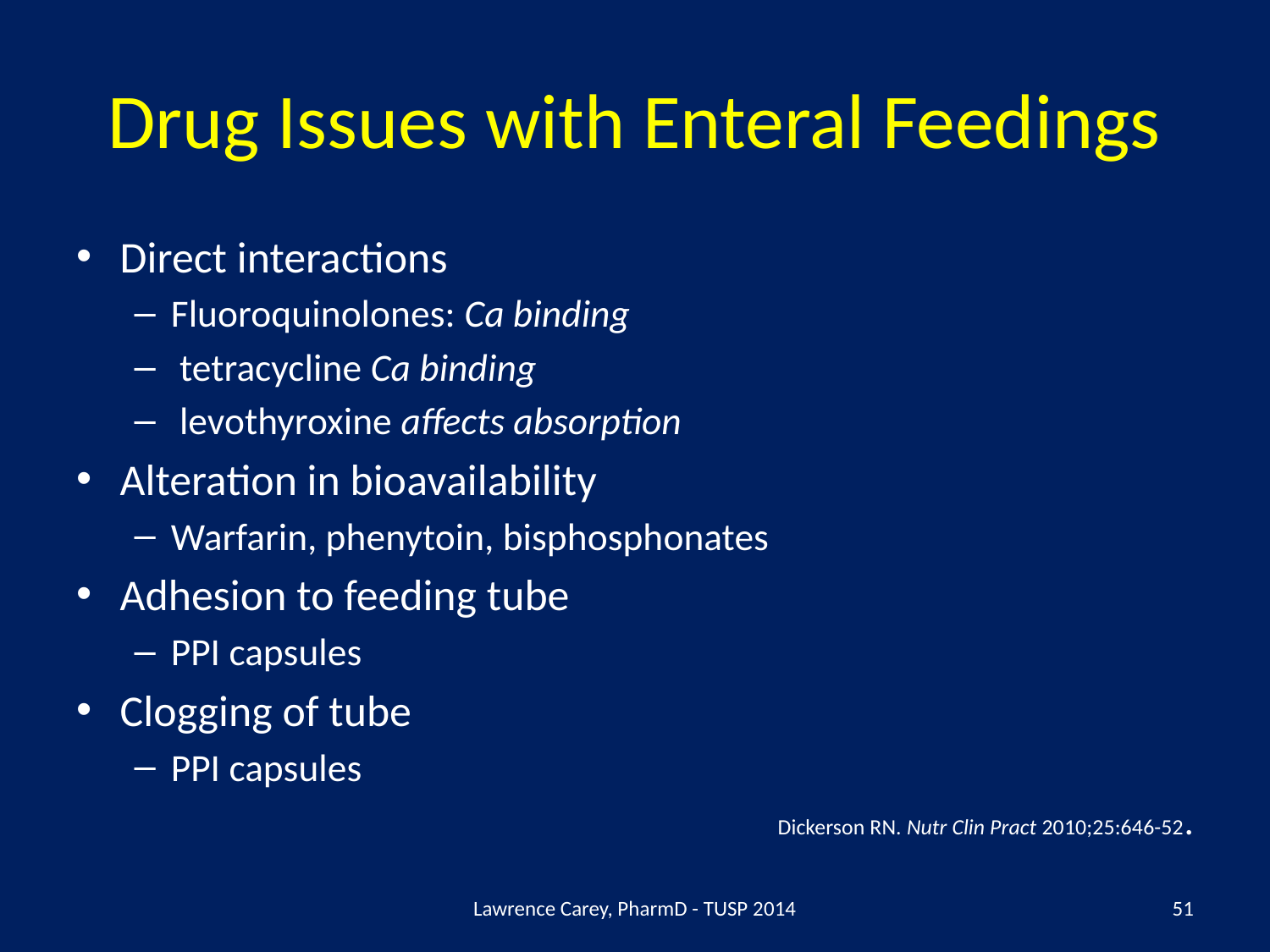

# Drug Issues with Enteral Feedings
Direct interactions
Fluoroquinolones: Ca binding
 tetracycline Ca binding
 levothyroxine affects absorption
Alteration in bioavailability
Warfarin, phenytoin, bisphosphonates
Adhesion to feeding tube
PPI capsules
Clogging of tube
PPI capsules
Dickerson RN. Nutr Clin Pract 2010;25:646-52.

Lawrence Carey, PharmD - TUSP 2014
51